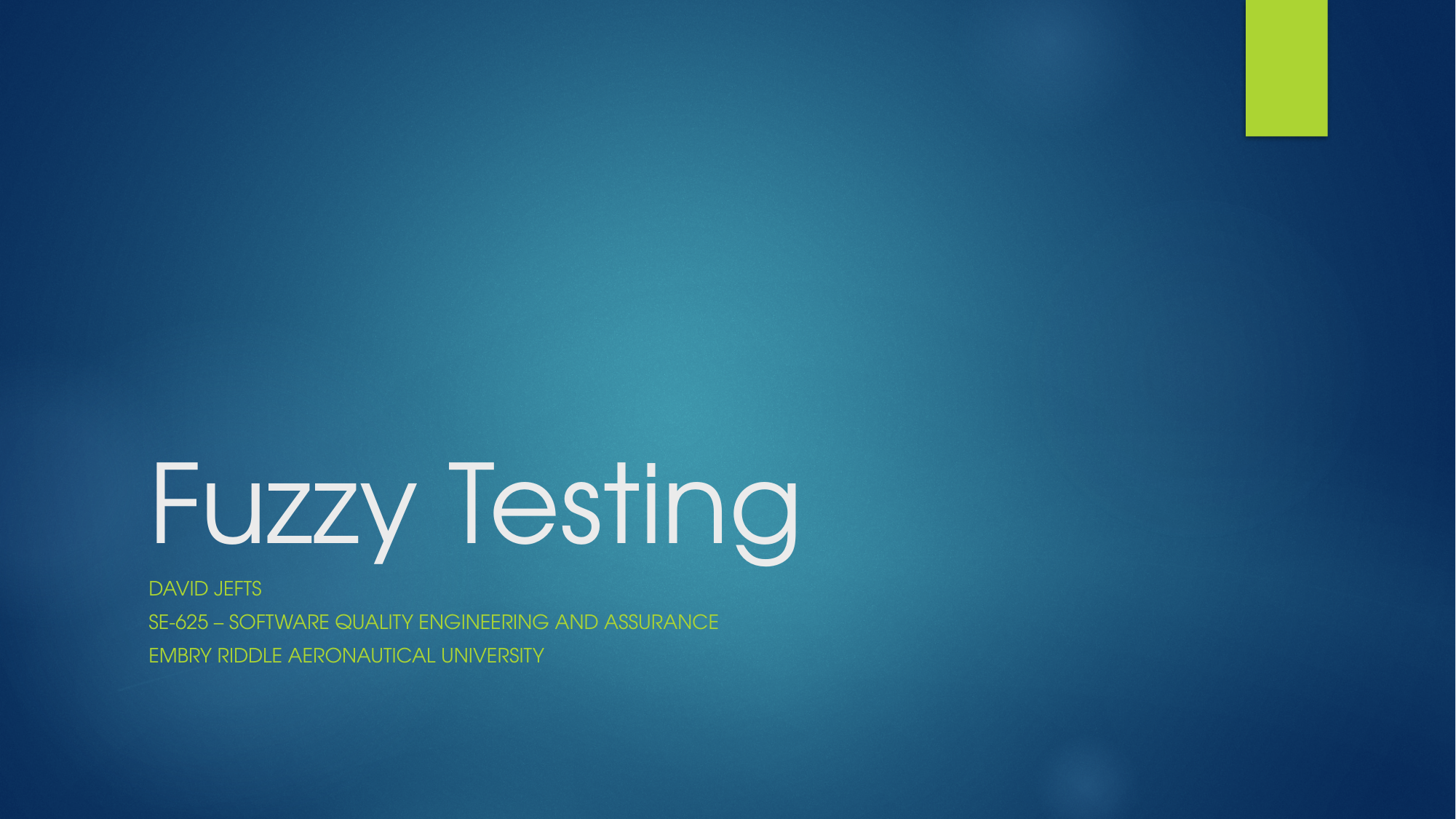

# Fuzzy Testing
David Jefts
SE-625 – SOFTWARE QUALITY ENGINEERING AND ASSURANCE
EMBRY RIDDLE AERONAUTICAL UNIVERSITY